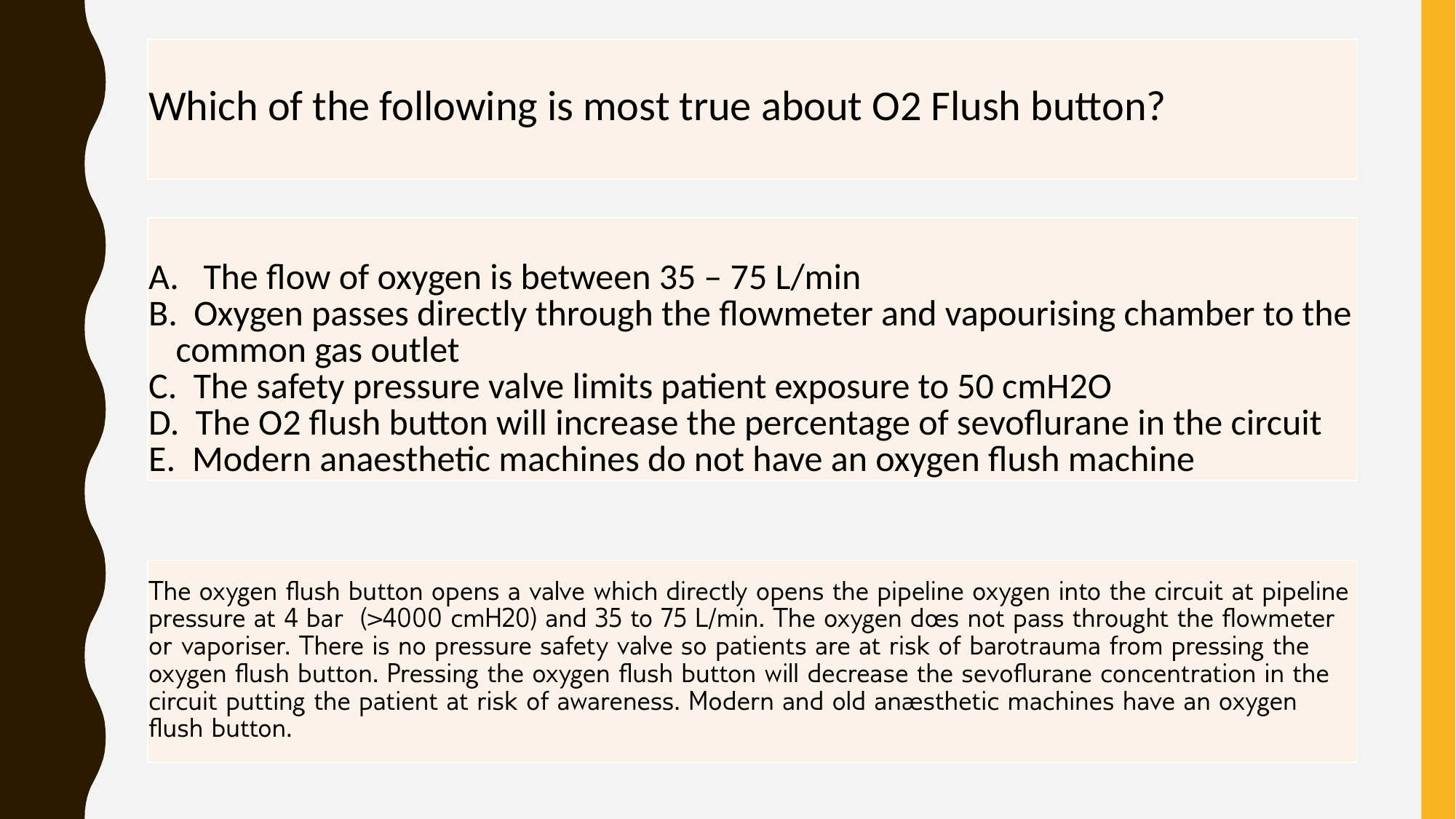

| Which of the following is most true about O2 Flush button? |
| --- |
| The flow of oxygen is between 35 – 75 L/min Oxygen passes directly through the flowmeter and vapourising chamber to the common gas outlet The safety pressure valve limits patient exposure to 50 cmH2O The O2 flush button will increase the percentage of sevoflurane in the circuit Modern anaesthetic machines do not have an oxygen flush machine |
| --- |
| The oxygen flush button opens a valve which directly opens the pipeline oxygen into the circuit at pipeline pressure at 4 bar (>4000 cmH20) and 35 to 75 L/min. The oxygen does not pass throught the flowmeter or vaporiser. There is no pressure safety valve so patients are at risk of barotrauma from pressing the oxygen flush button. Pressing the oxygen flush button will decrease the sevoflurane concentration in the circuit putting the patient at risk of awareness. Modern and old anaesthetic machines have an oxygen flush button. |
| --- |